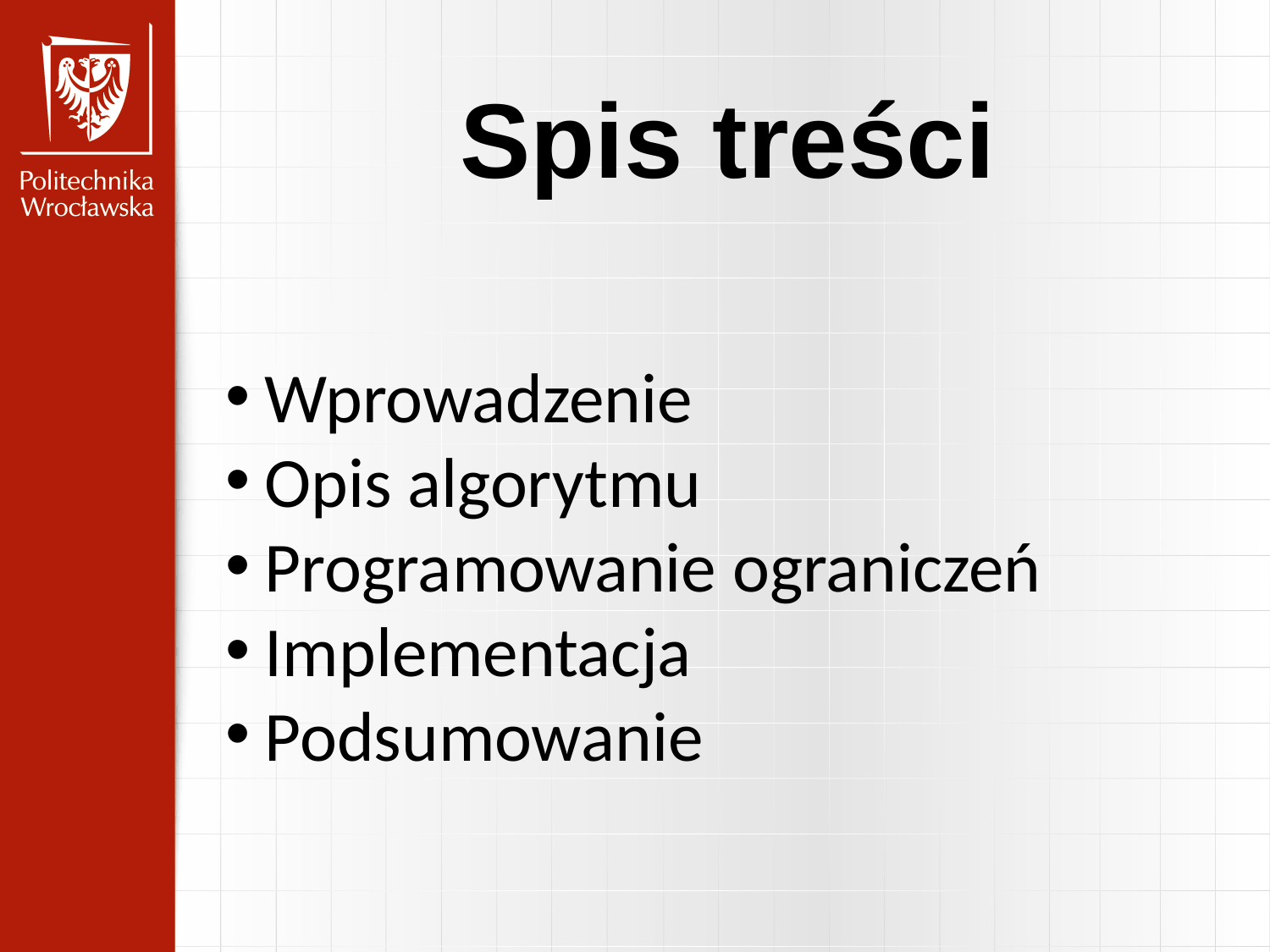

Spis treści
Wprowadzenie
Opis algorytmu
Programowanie ograniczeń
Implementacja
Podsumowanie